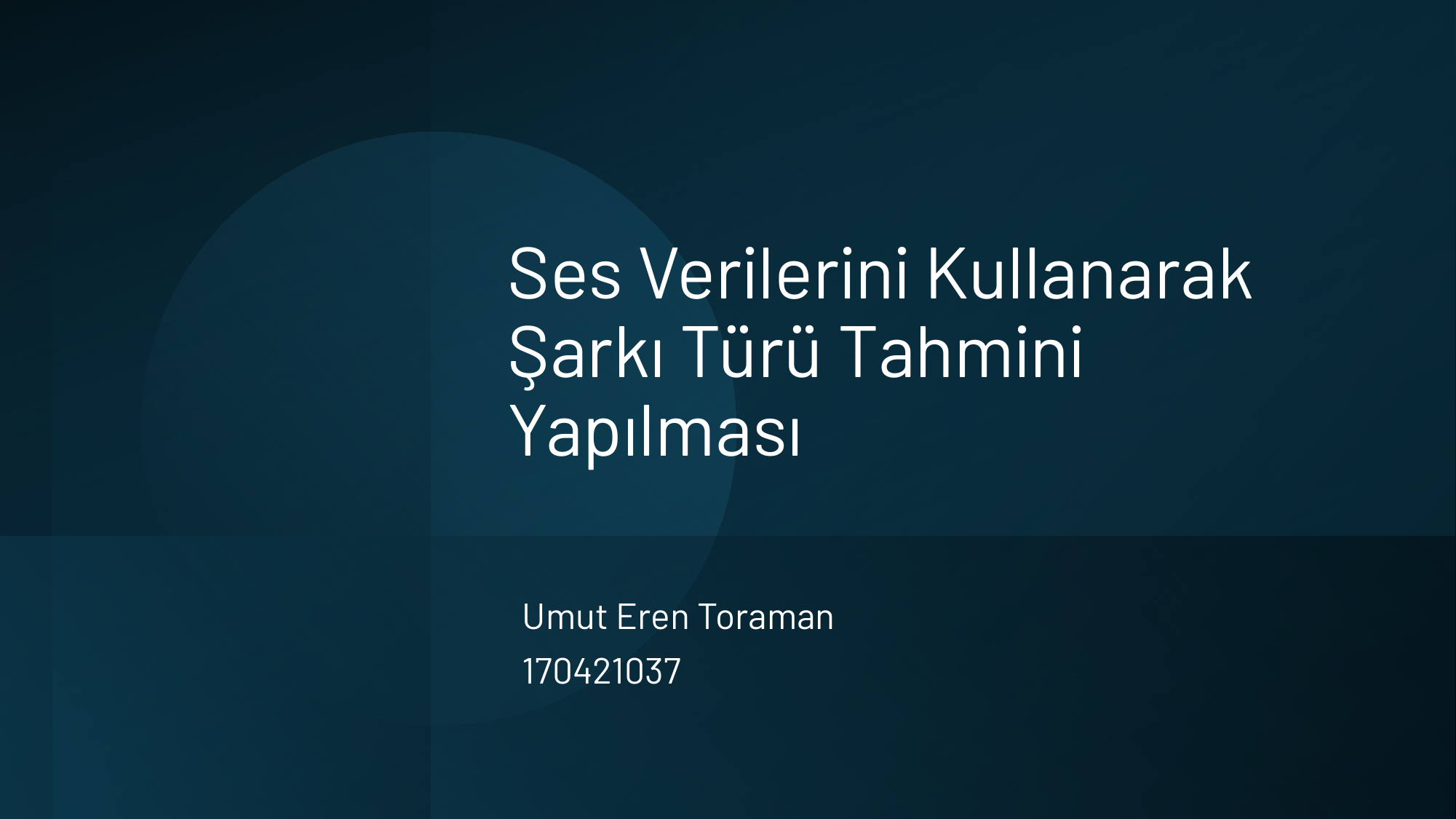

# Ses Verilerini Kullanarak Şarkı Türü Tahmini Yapılması

Umut Eren Toraman
170421037